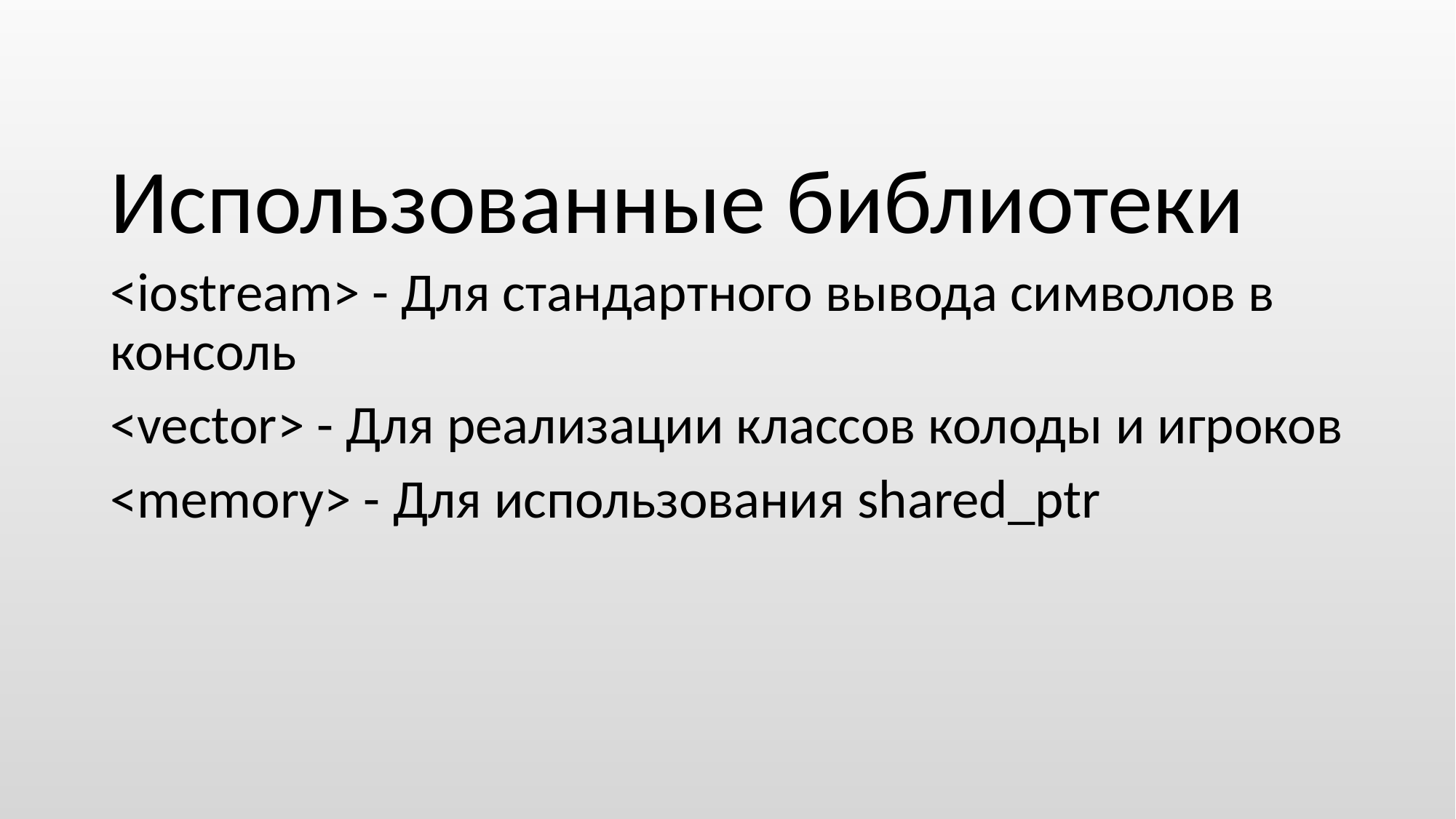

# Использованные библиотеки
<iostream> - Для стандартного вывода символов в консоль
<vector> - Для реализации классов колоды и игроков
<memory> - Для использования shared_ptr